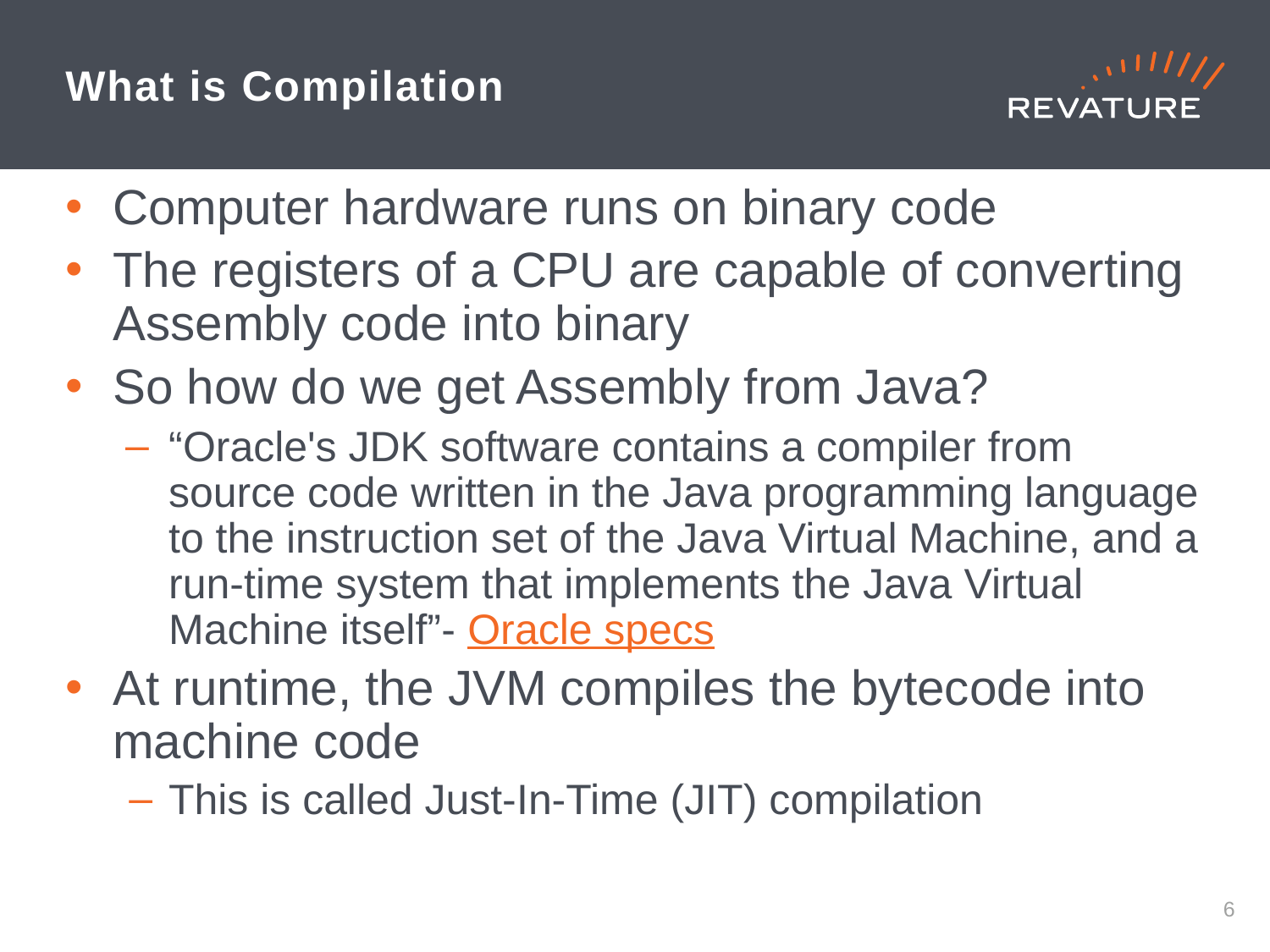

# What is Compilation
Computer hardware runs on binary code
The registers of a CPU are capable of converting Assembly code into binary
So how do we get Assembly from Java?
“Oracle's JDK software contains a compiler from source code written in the Java programming language to the instruction set of the Java Virtual Machine, and a run-time system that implements the Java Virtual Machine itself”- Oracle specs
At runtime, the JVM compiles the bytecode into machine code
This is called Just-In-Time (JIT) compilation
6